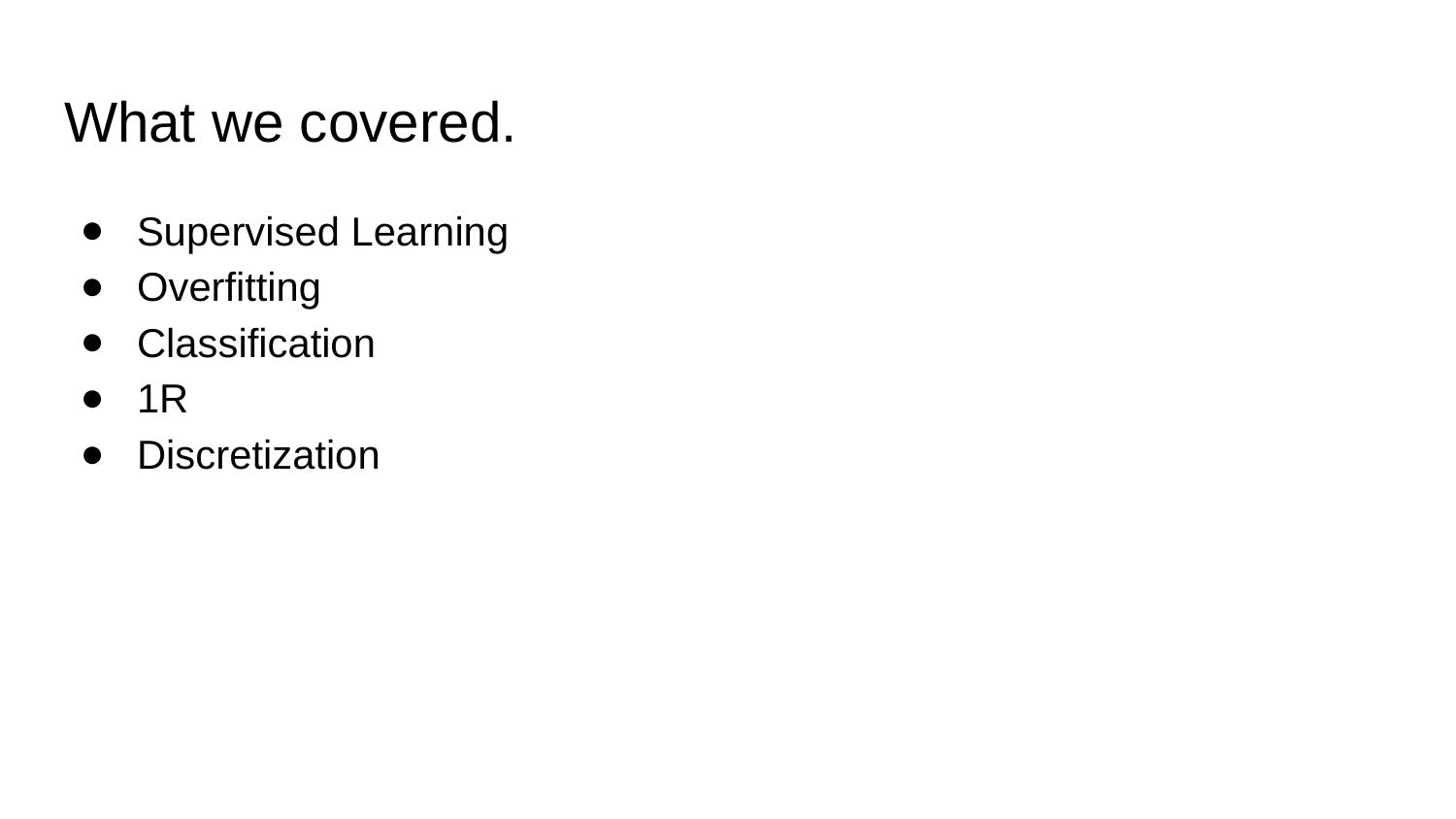

# What we covered.
Supervised Learning
Overfitting
Classification
1R
Discretization